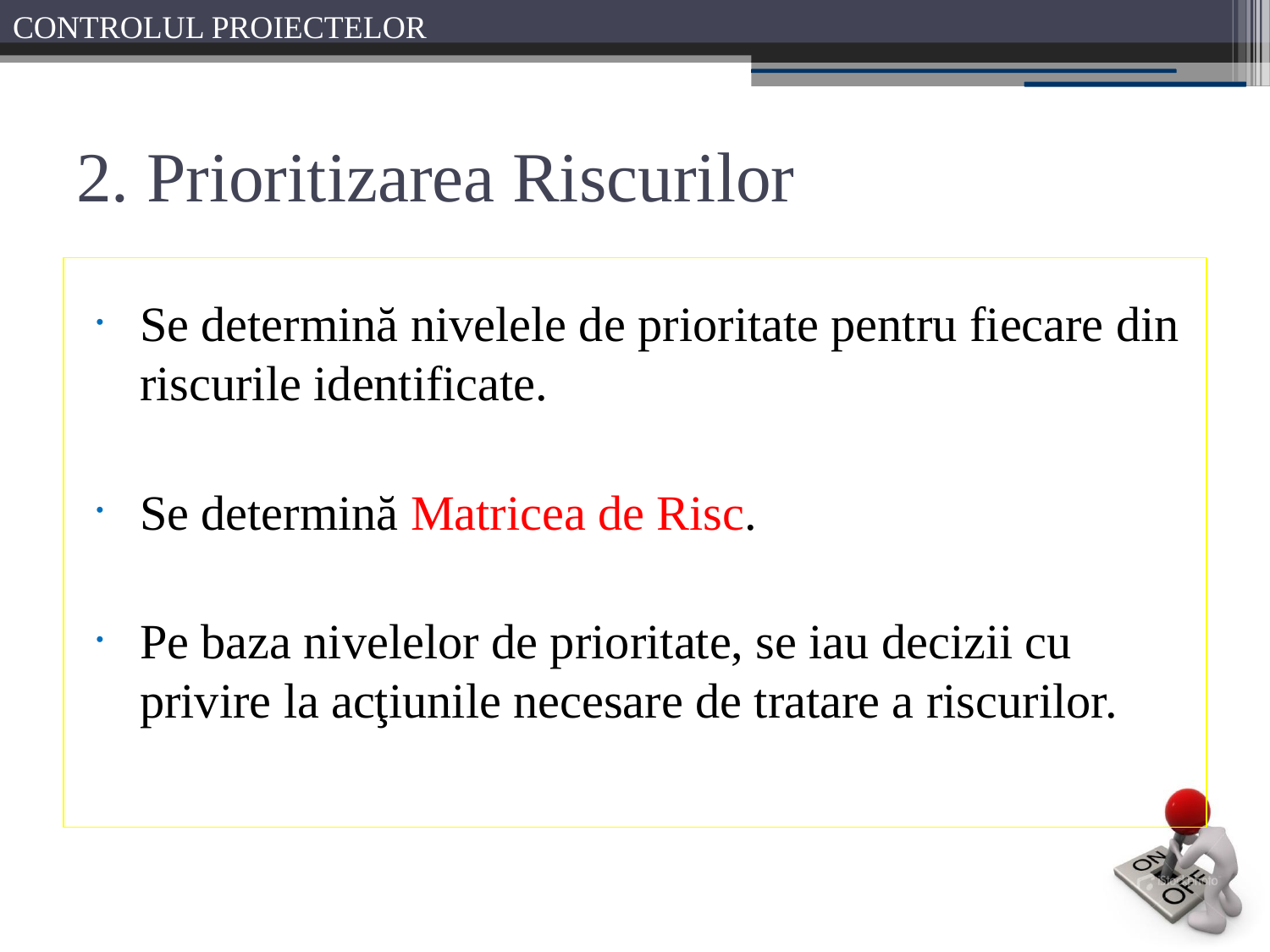

# 2. Prioritizarea Riscurilor
Se determină nivelele de prioritate pentru fiecare din riscurile identificate.

Se determină Matricea de Risc.

Pe baza nivelelor de prioritate, se iau decizii cu privire la acţiunile necesare de tratare a riscurilor.